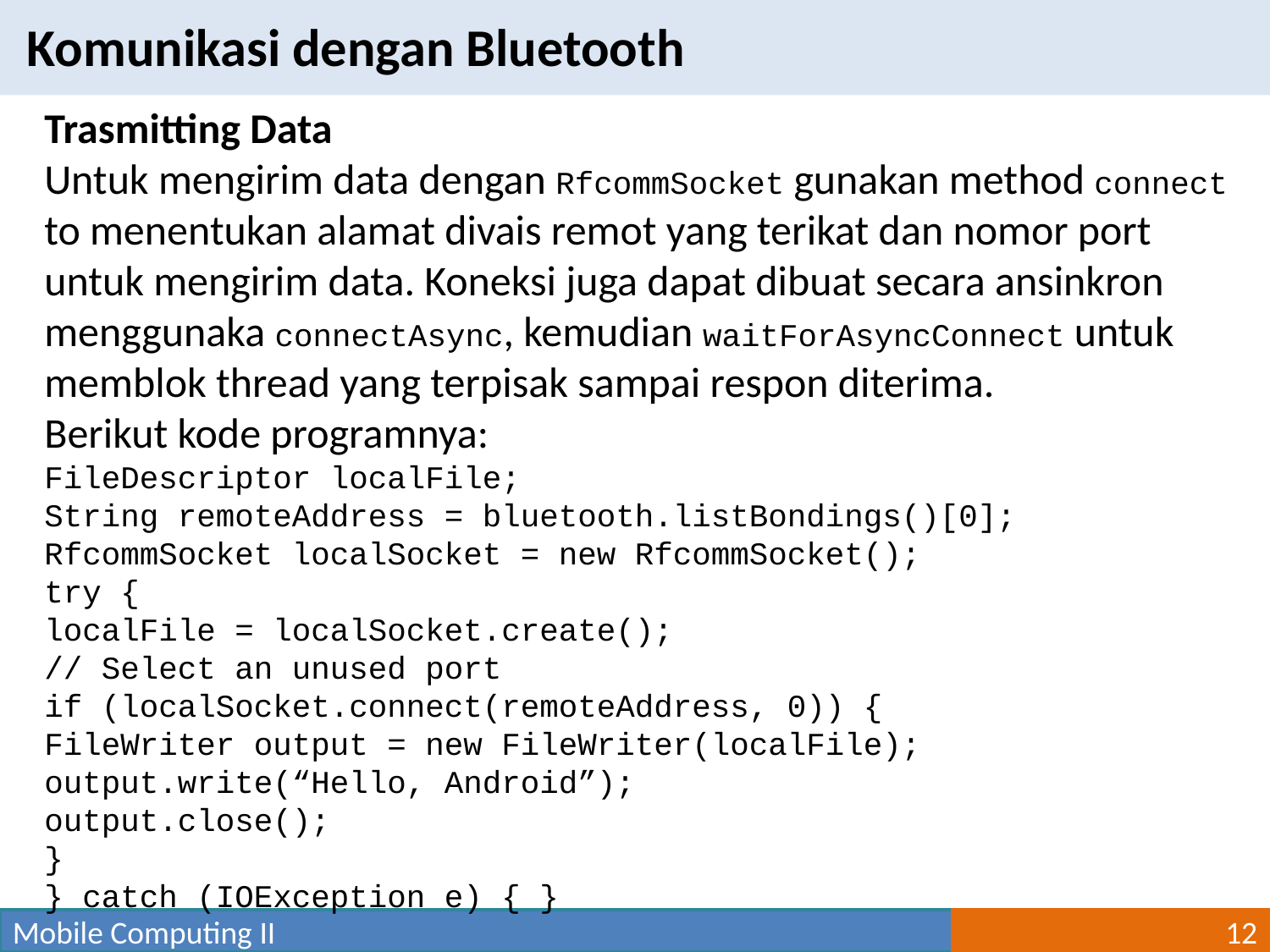

Komunikasi dengan Bluetooth
Trasmitting Data
Untuk mengirim data dengan RfcommSocket gunakan method connect to menentukan alamat divais remot yang terikat dan nomor port untuk mengirim data. Koneksi juga dapat dibuat secara ansinkron menggunaka connectAsync, kemudian waitForAsyncConnect untuk memblok thread yang terpisak sampai respon diterima.
Berikut kode programnya:
FileDescriptor localFile;
String remoteAddress = bluetooth.listBondings()[0];
RfcommSocket localSocket = new RfcommSocket();
try {
localFile = localSocket.create();
// Select an unused port
if (localSocket.connect(remoteAddress, 0)) {
FileWriter output = new FileWriter(localFile);
output.write(“Hello, Android”);
output.close();
}
} catch (IOException e) { }

Mobile Computing II
12